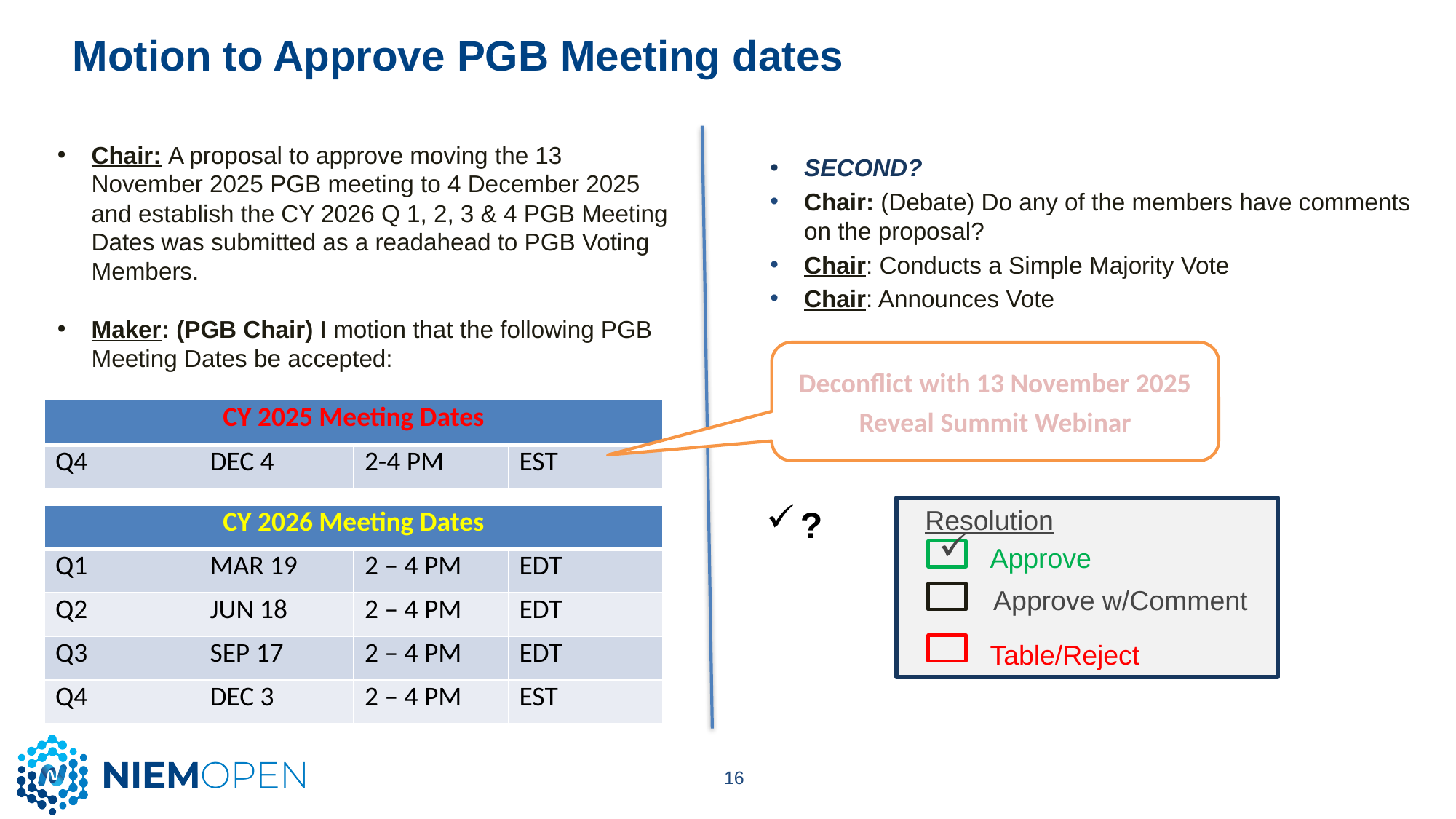

# Motion to Approve PGB Meeting dates
Chair: A proposal to approve moving the 13 November 2025 PGB meeting to 4 December 2025 and establish the CY 2026 Q 1, 2, 3 & 4 PGB Meeting Dates was submitted as a readahead to PGB Voting Members.

Maker: (PGB Chair) I motion that the following PGB Meeting Dates be accepted:
SECOND?
Chair: (Debate) Do any of the members have comments on the proposal?
Chair: Conducts a Simple Majority Vote
Chair: Announces Vote

Deconflict with 13 November 2025 Reveal Summit Webinar
| CY 2025 Meeting Dates |  |  |  |
| --- | --- | --- | --- |
| Q4 | DEC 4 | 2-4 PM | EST |
?

Resolution

Approve

Approve w/Comment

Table/Reject

| CY 2026 Meeting Dates |  |  |  |
| --- | --- | --- | --- |
| Q1 | MAR 19 | 2 – 4 PM | EDT |
| Q2 | JUN 18 | 2 – 4 PM | EDT |
| Q3 | SEP 17 | 2 – 4 PM | EDT |
| Q4 | DEC 3 | 2 – 4 PM | EST |

16